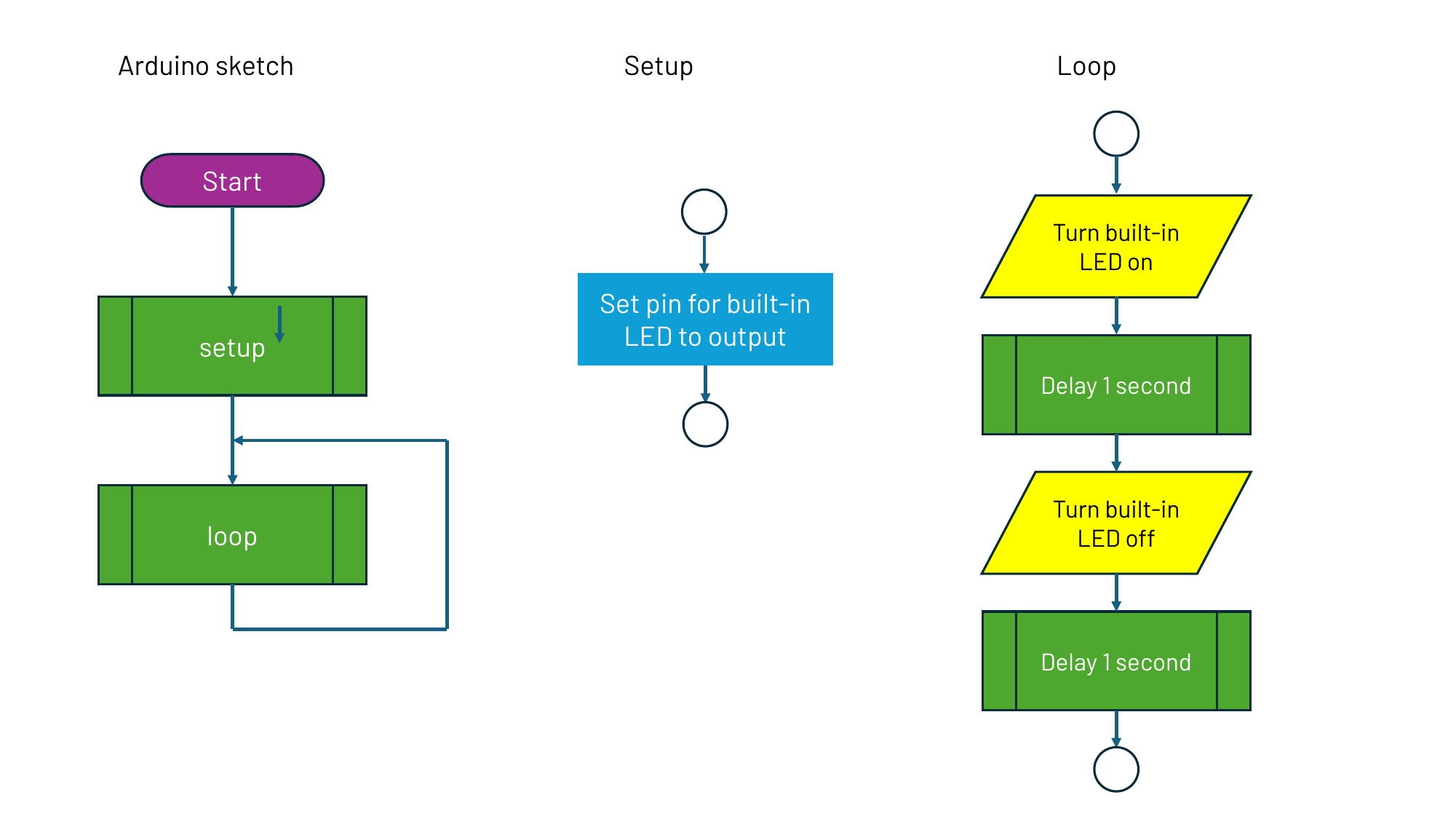

Arduino sketch
Setup
Loop

Turn built-in LED on
Delay 1 second
Turn built-in LED off
Delay 1 second

Start

Set pin for built-in LED to output

setup
loop